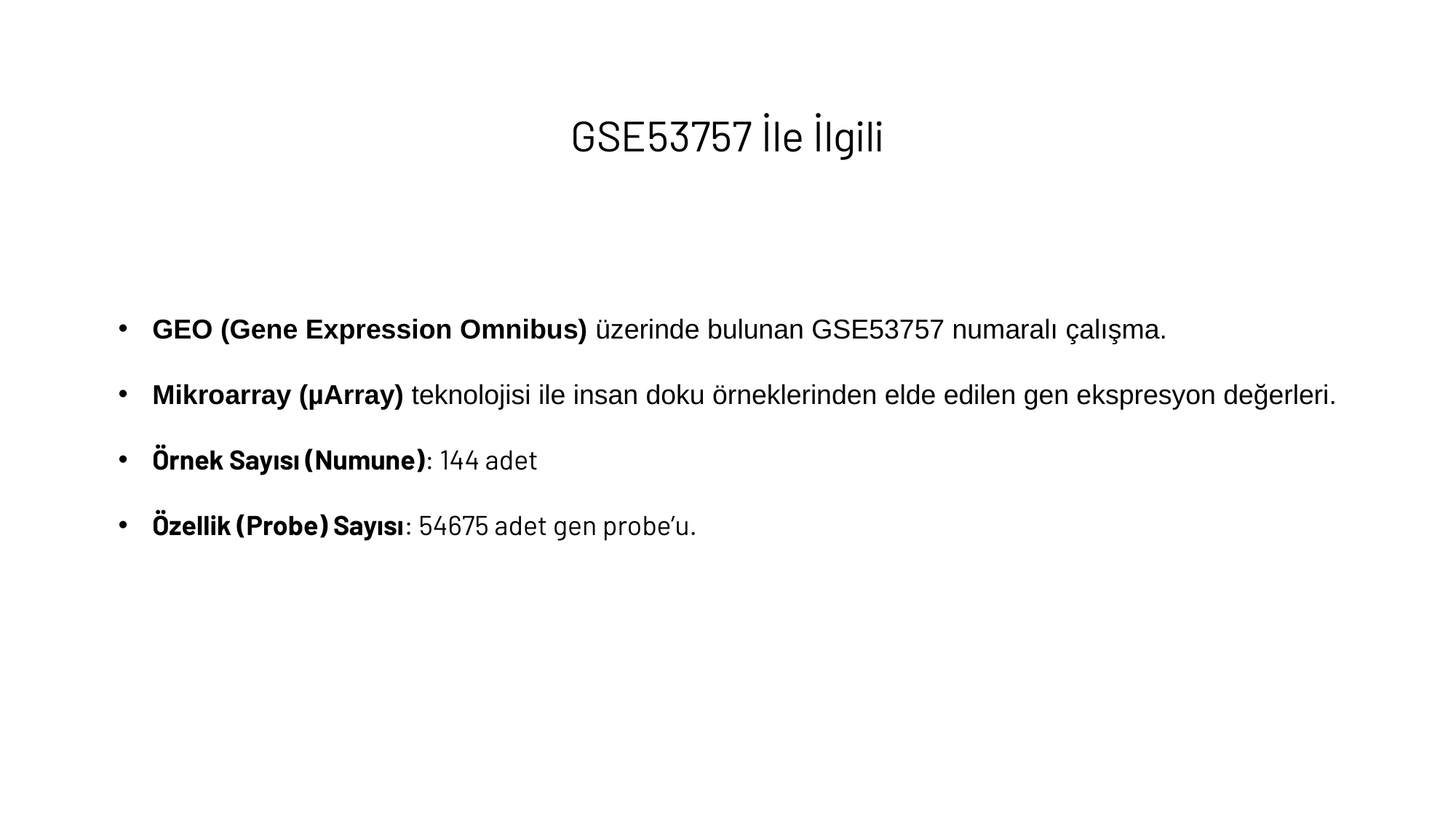

GSE53757 İle İlgili
GEO (Gene Expression Omnibus) üzerinde bulunan GSE53757 numaralı çalışma.

Mikroarray (µArray) teknolojisi ile insan doku örneklerinden elde edilen gen ekspresyon değerleri.

Örnek Sayısı (Numune): 144 adet

Özellik (Probe) Sayısı: 54675 adet gen probe’u.